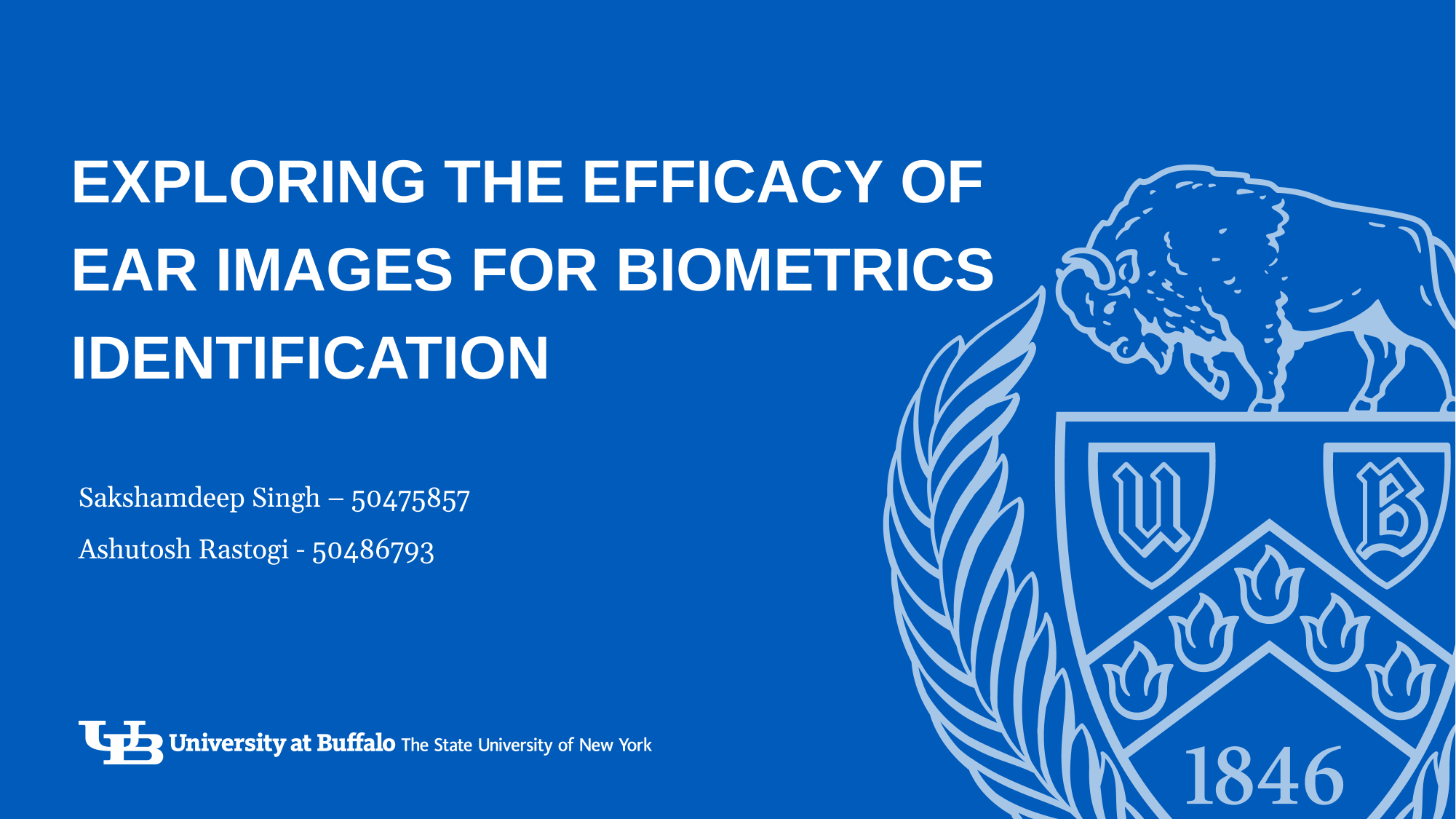

# Exploring the Efficacy of ear Images for biometrics identification

Sakshamdeep Singh – 50475857
Ashutosh Rastogi - 50486793